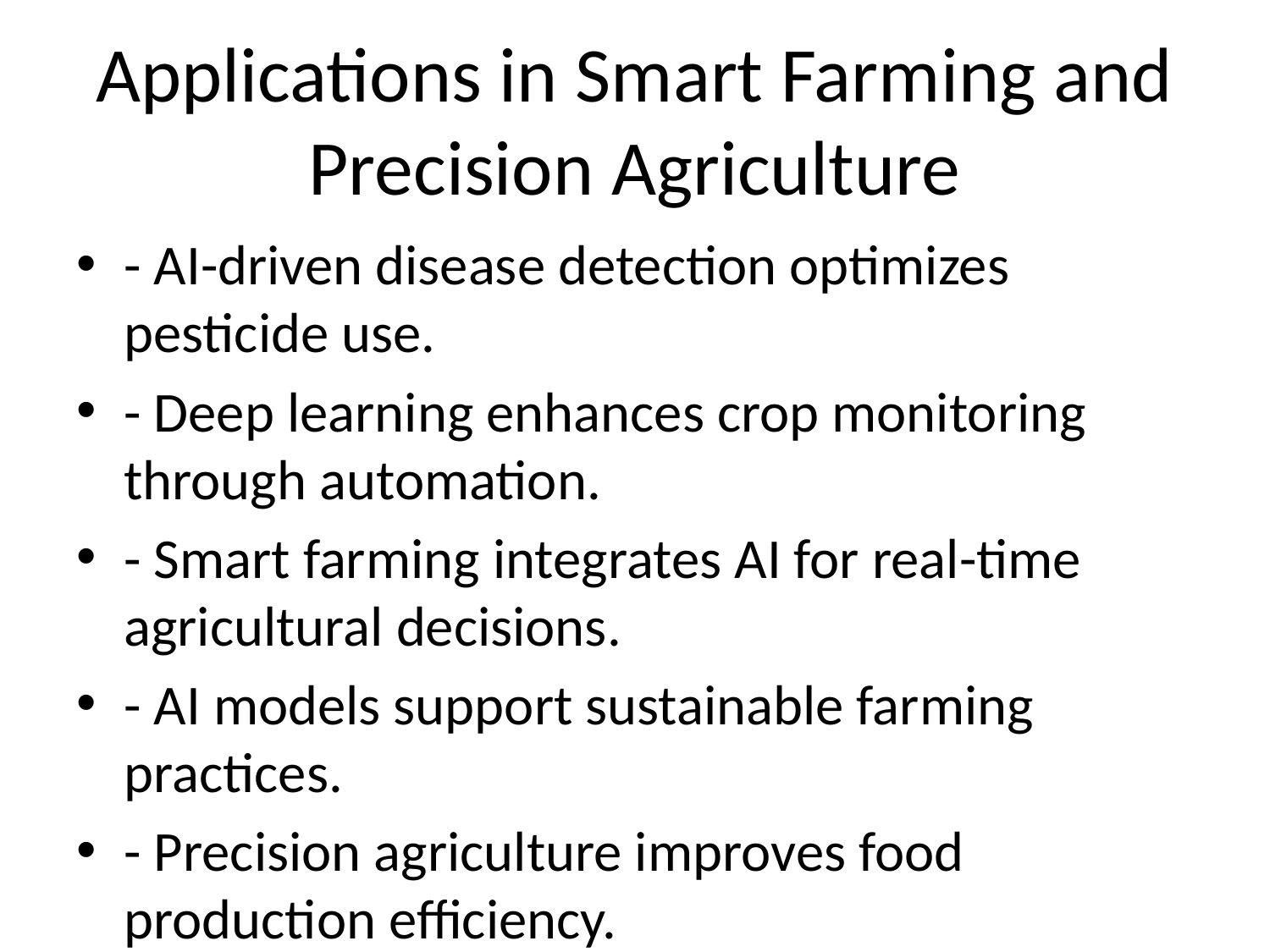

# Applications in Smart Farming and Precision Agriculture
- AI-driven disease detection optimizes pesticide use.
- Deep learning enhances crop monitoring through automation.
- Smart farming integrates AI for real-time agricultural decisions.
- AI models support sustainable farming practices.
- Precision agriculture improves food production efficiency.